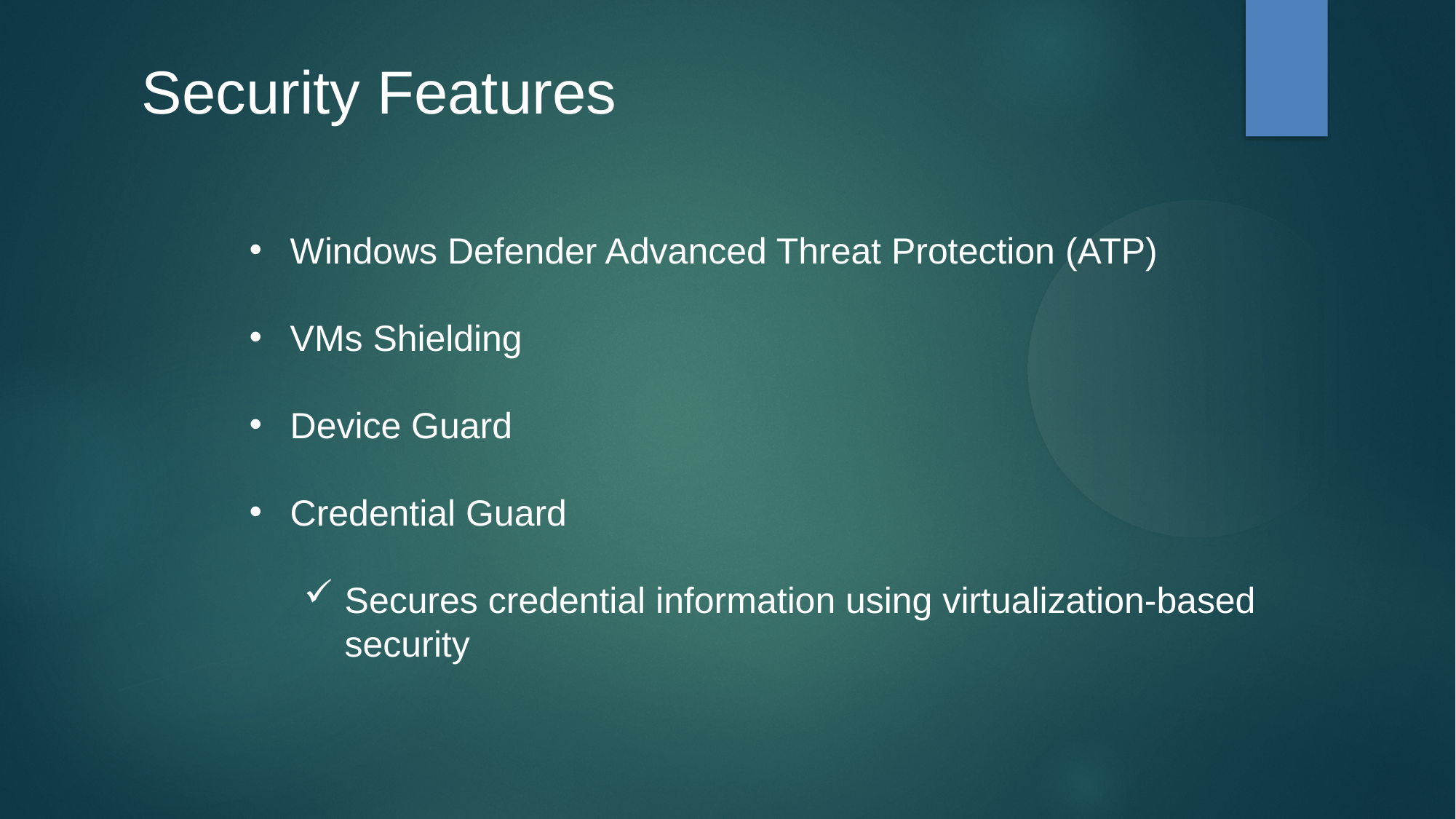

Security Features
Windows Defender Advanced Threat Protection (ATP)

VMs Shielding

Device Guard

Credential Guard

Secures credential information using virtualization-based security